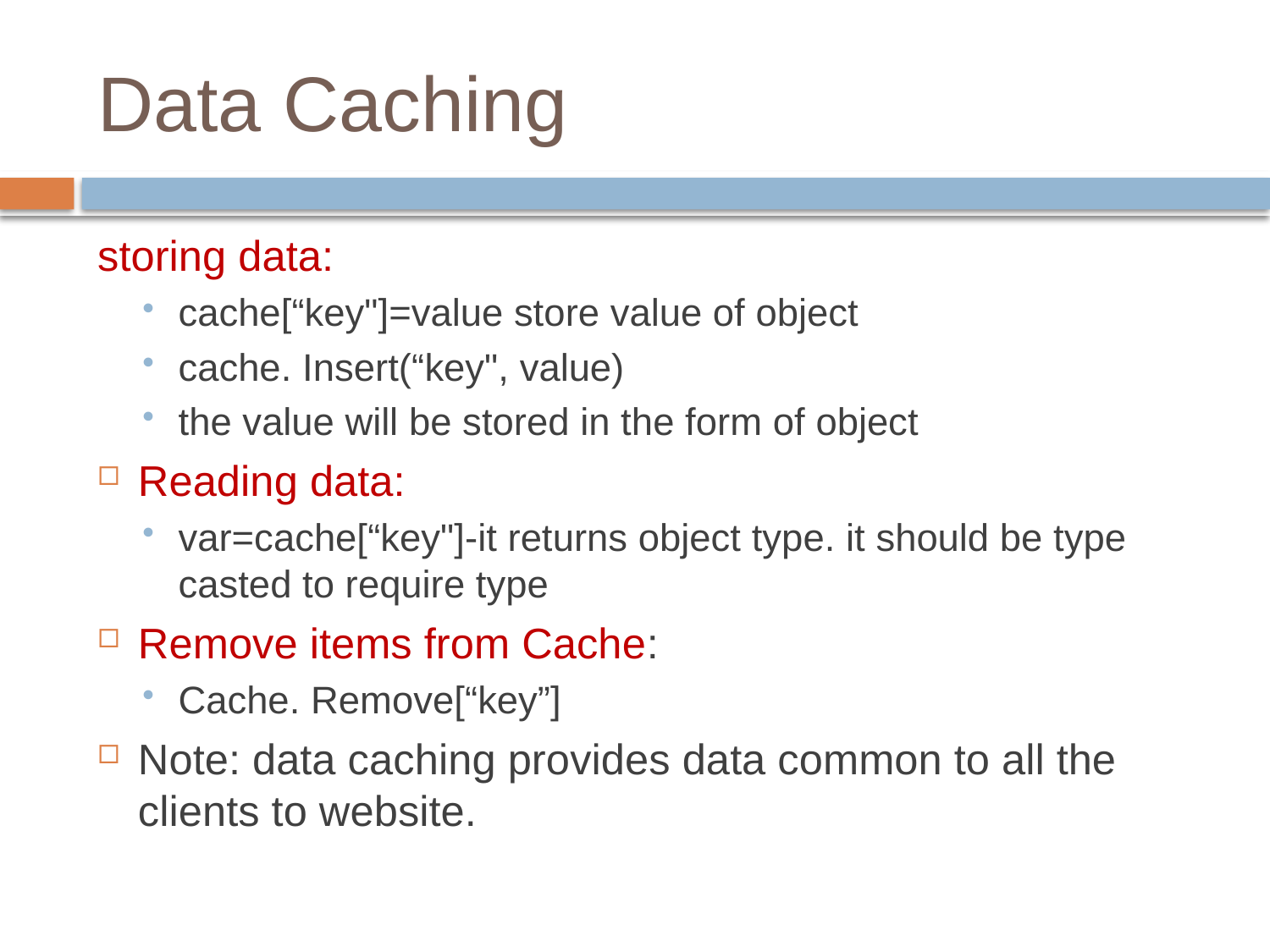

# Data Caching
storing data:
cache[“key"]=value store value of object
cache. Insert(“key", value)
the value will be stored in the form of object
Reading data:
var=cache[“key"]-it returns object type. it should be type casted to require type
Remove items from Cache:
Cache. Remove[“key”]
Note: data caching provides data common to all the clients to website.